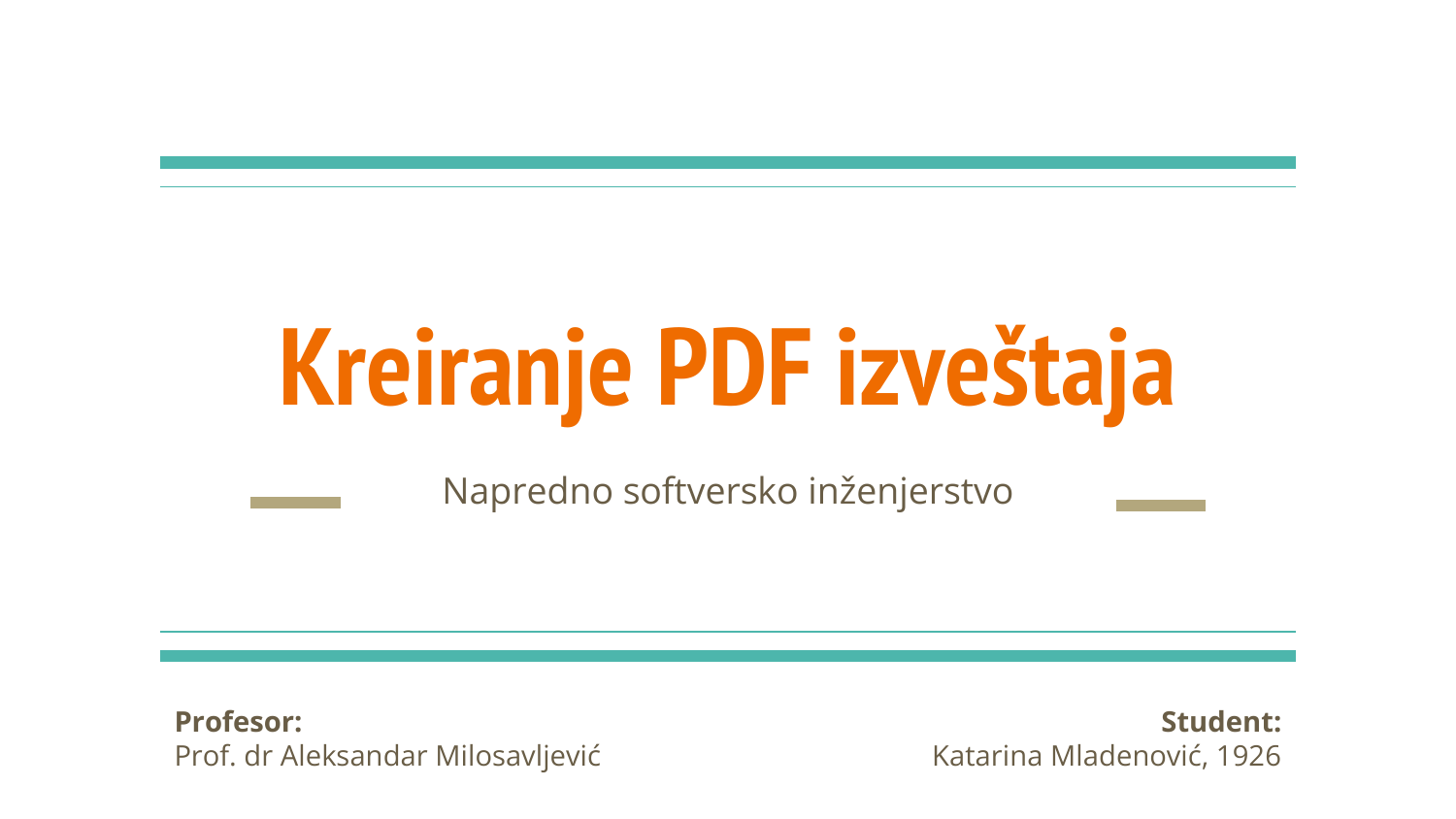

# Kreiranje PDF izveštaja
Napredno softversko inženjerstvo
Profesor:
Prof. dr Aleksandar Milosavljević
Student:
Katarina Mladenović, 1926